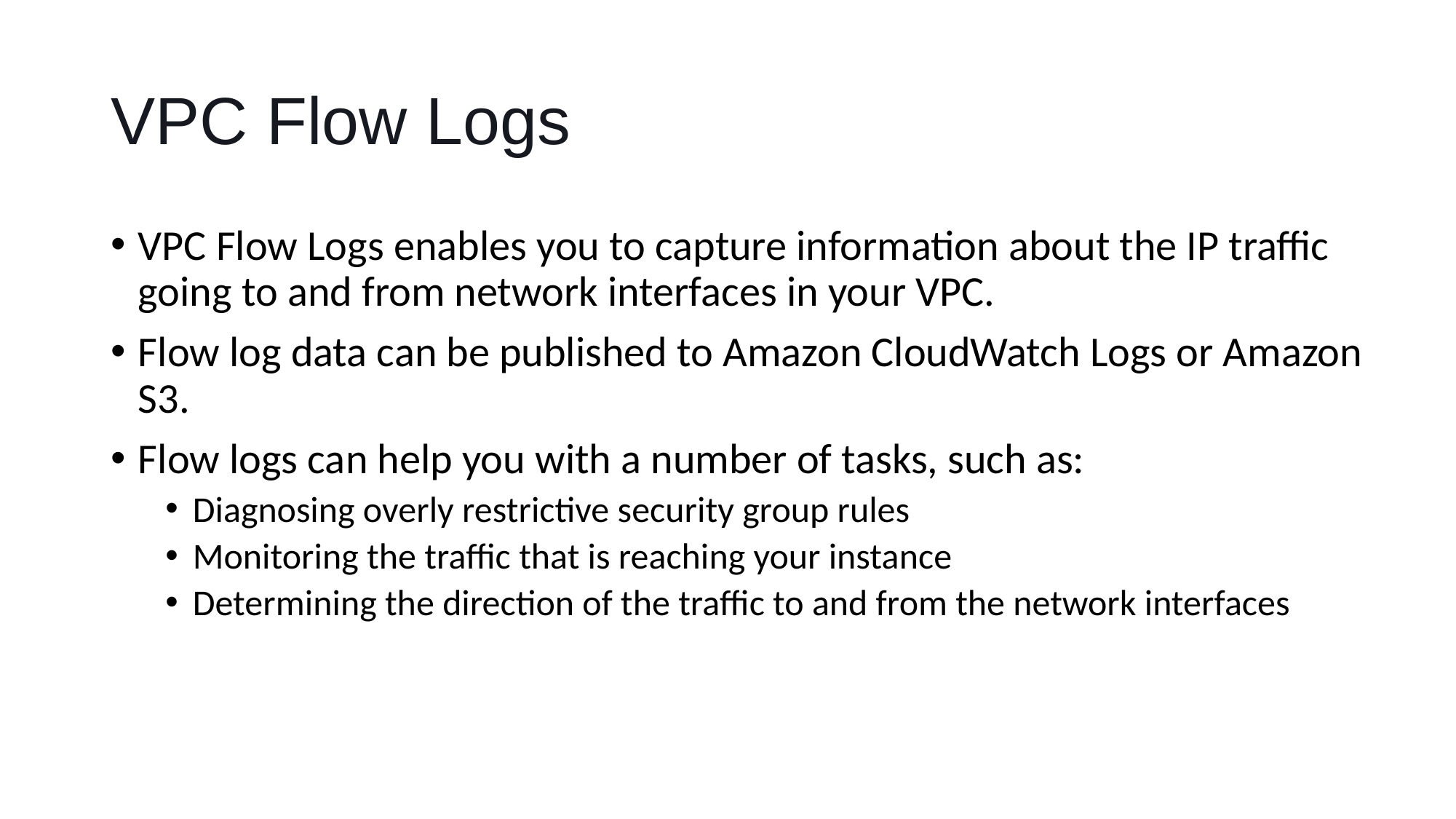

# VPC Flow Logs
VPC Flow Logs enables you to capture information about the IP traffic going to and from network interfaces in your VPC.
Flow log data can be published to Amazon CloudWatch Logs or Amazon S3.
Flow logs can help you with a number of tasks, such as:
Diagnosing overly restrictive security group rules
Monitoring the traffic that is reaching your instance
Determining the direction of the traffic to and from the network interfaces